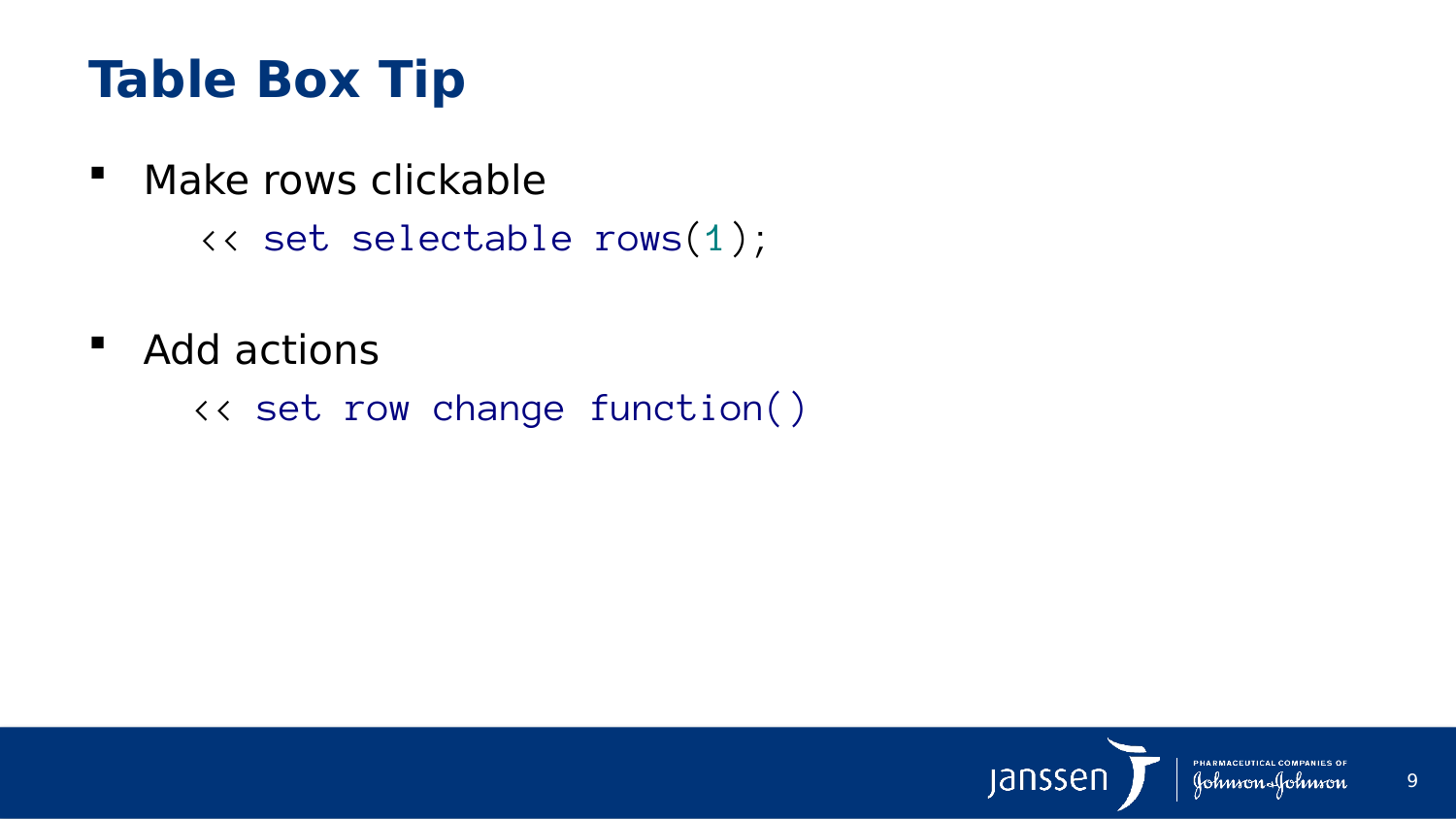

# Table Box Tip
Make rows clickable
     << set selectable rows(1);

Add actions
        << set row change function()

9